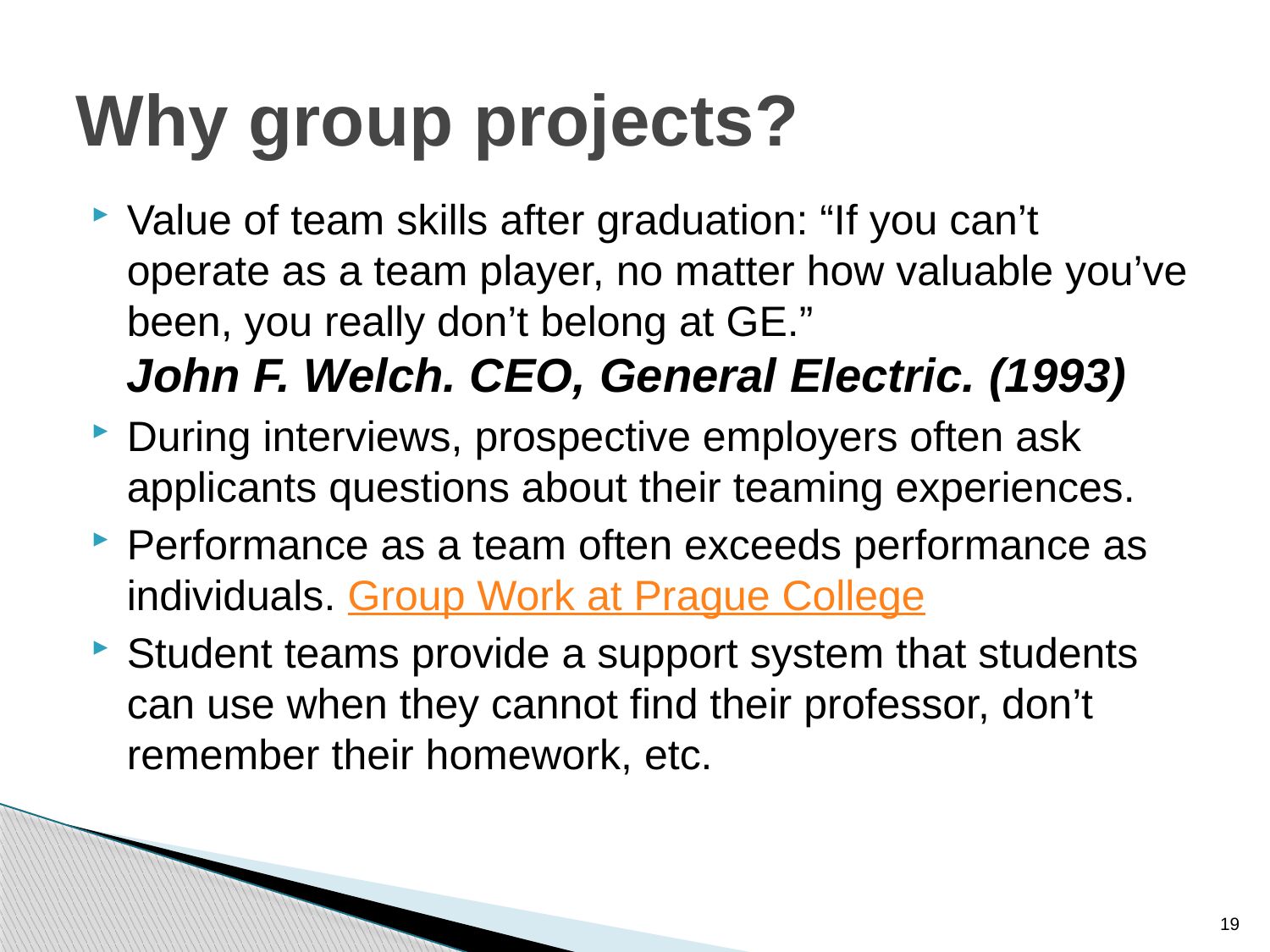

# Why group projects?
Value of team skills after graduation: “If you can’t operate as a team player, no matter how valuable you’ve been, you really don’t belong at GE.”
John F. Welch. CEO, General Electric. (1993)
During interviews, prospective employers often ask applicants questions about their teaming experiences.
Performance as a team often exceeds performance as individuals. Group Work at Prague College
Student teams provide a support system that students can use when they cannot find their professor, don’t  remember their homework, etc.
19